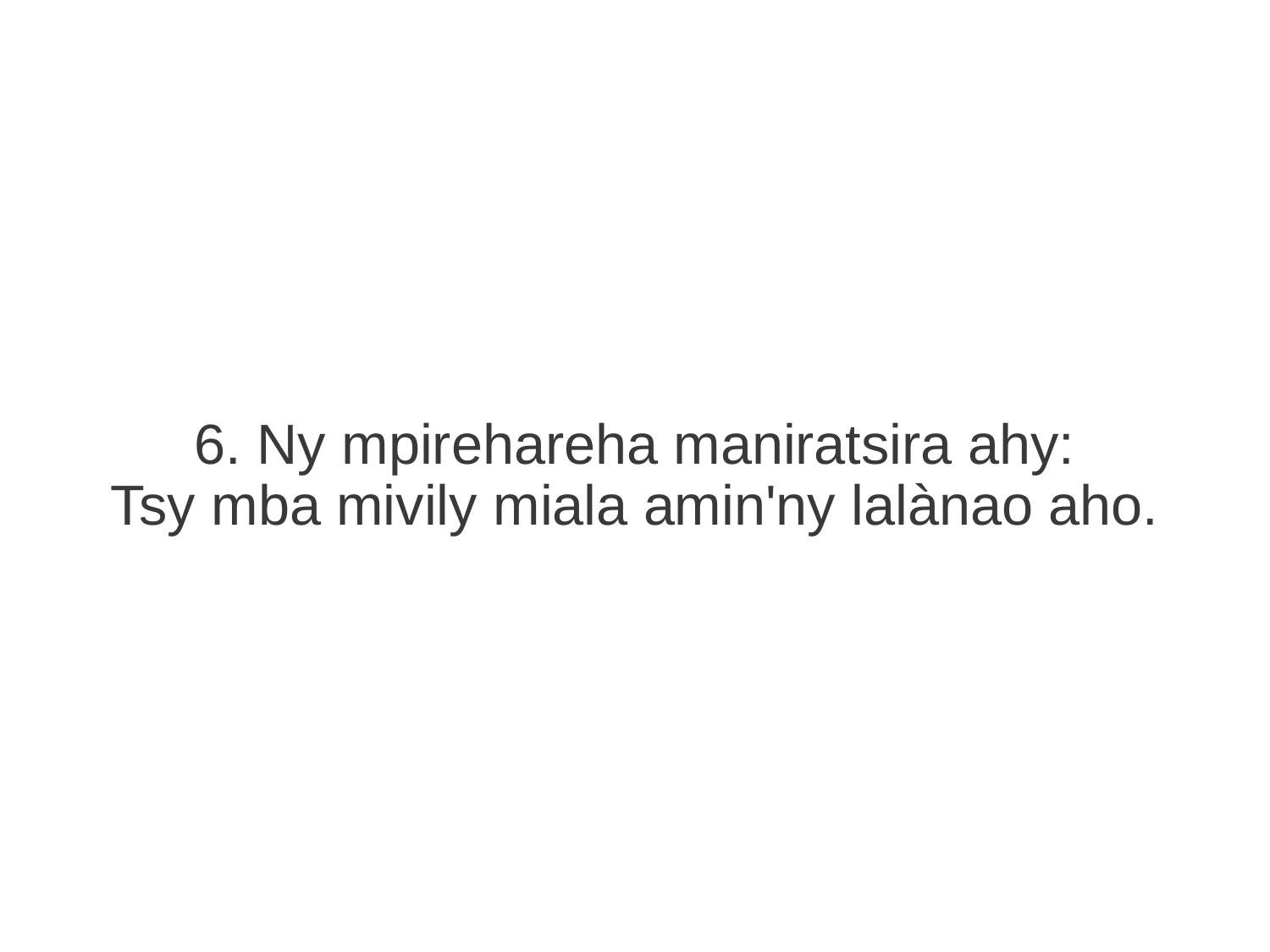

6. Ny mpirehareha maniratsira ahy:
Tsy mba mivily miala amin'ny lalànao aho.